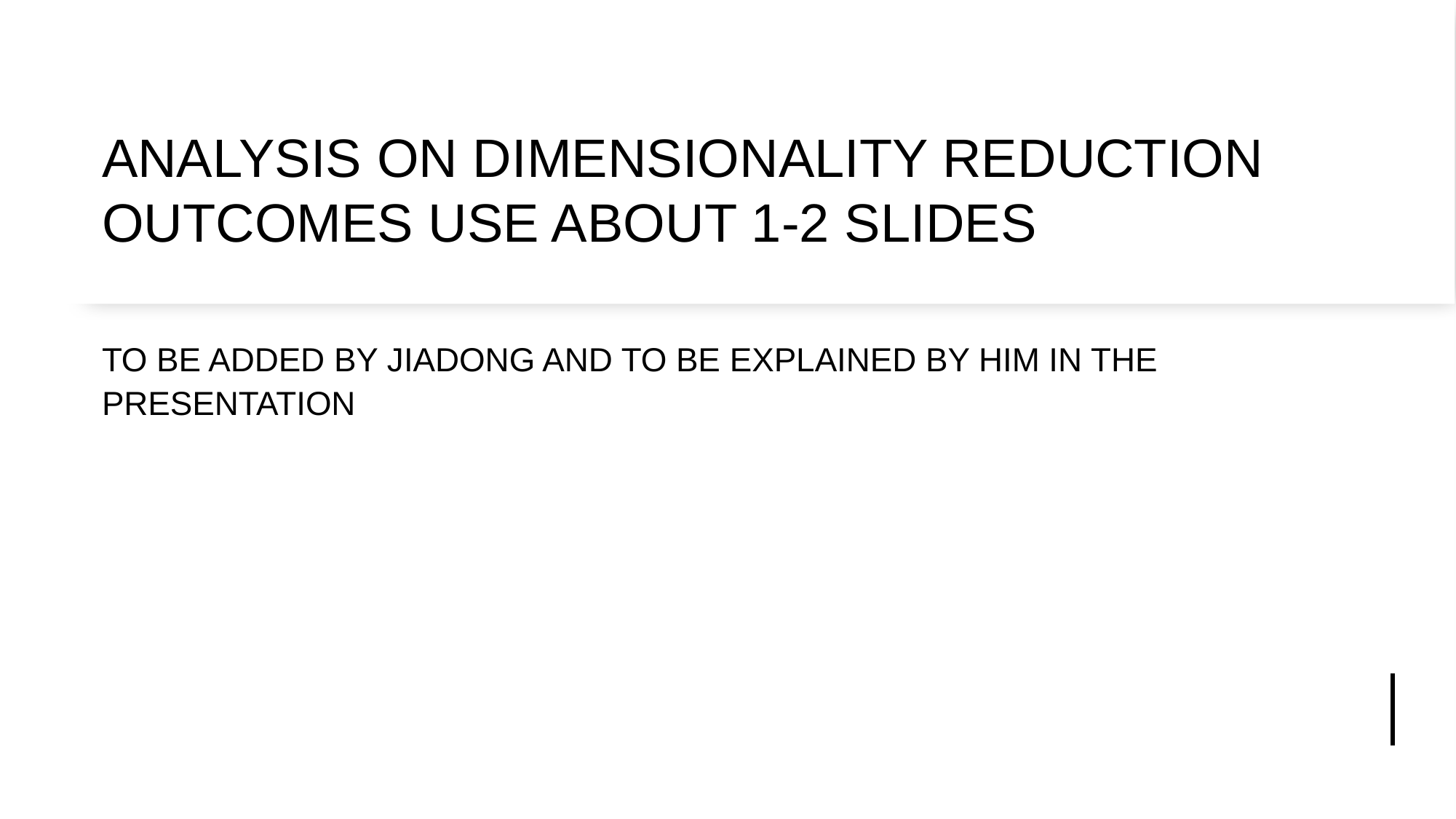

# ANALYSIS ON DIMENSIONALITY REDUCTION OUTCOMES USE ABOUT 1-2 SLIDES
TO BE ADDED BY JIADONG AND TO BE EXPLAINED BY HIM IN THE PRESENTATION